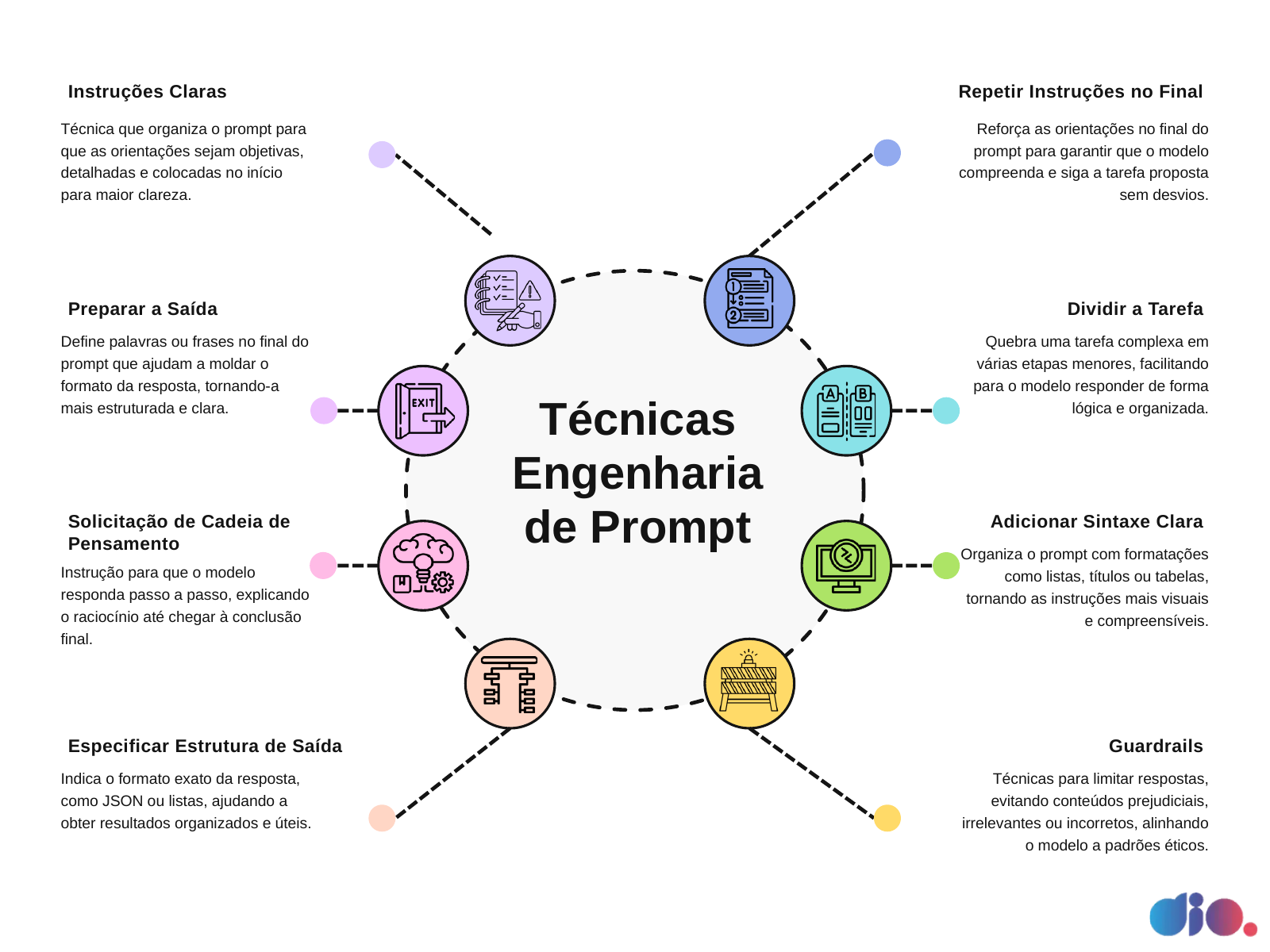

Instruções Claras
Repetir Instruções no Final
Técnica que organiza o prompt para que as orientações sejam objetivas, detalhadas e colocadas no início para maior clareza.
Reforça as orientações no final do prompt para garantir que o modelo compreenda e siga a tarefa proposta sem desvios.

Preparar a Saída
Dividir a Tarefa
Define palavras ou frases no final do prompt que ajudam a moldar o formato da resposta, tornando-a mais estruturada e clara.
Quebra uma tarefa complexa em várias etapas menores, facilitando para o modelo responder de forma lógica e organizada.

Técnicas Engenharia de Prompt

Solicitação de Cadeia de Pensamento
Adicionar Sintaxe Clara

Organiza o prompt com formatações como listas, títulos ou tabelas, tornando as instruções mais visuais e compreensíveis.

Instrução para que o modelo responda passo a passo, explicando o raciocínio até chegar à conclusão final.

Especificar Estrutura de Saída
Guardrails
Indica o formato exato da resposta, como JSON ou listas, ajudando a obter resultados organizados e úteis.
Técnicas para limitar respostas, evitando conteúdos prejudiciais, irrelevantes ou incorretos, alinhando o modelo a padrões éticos.